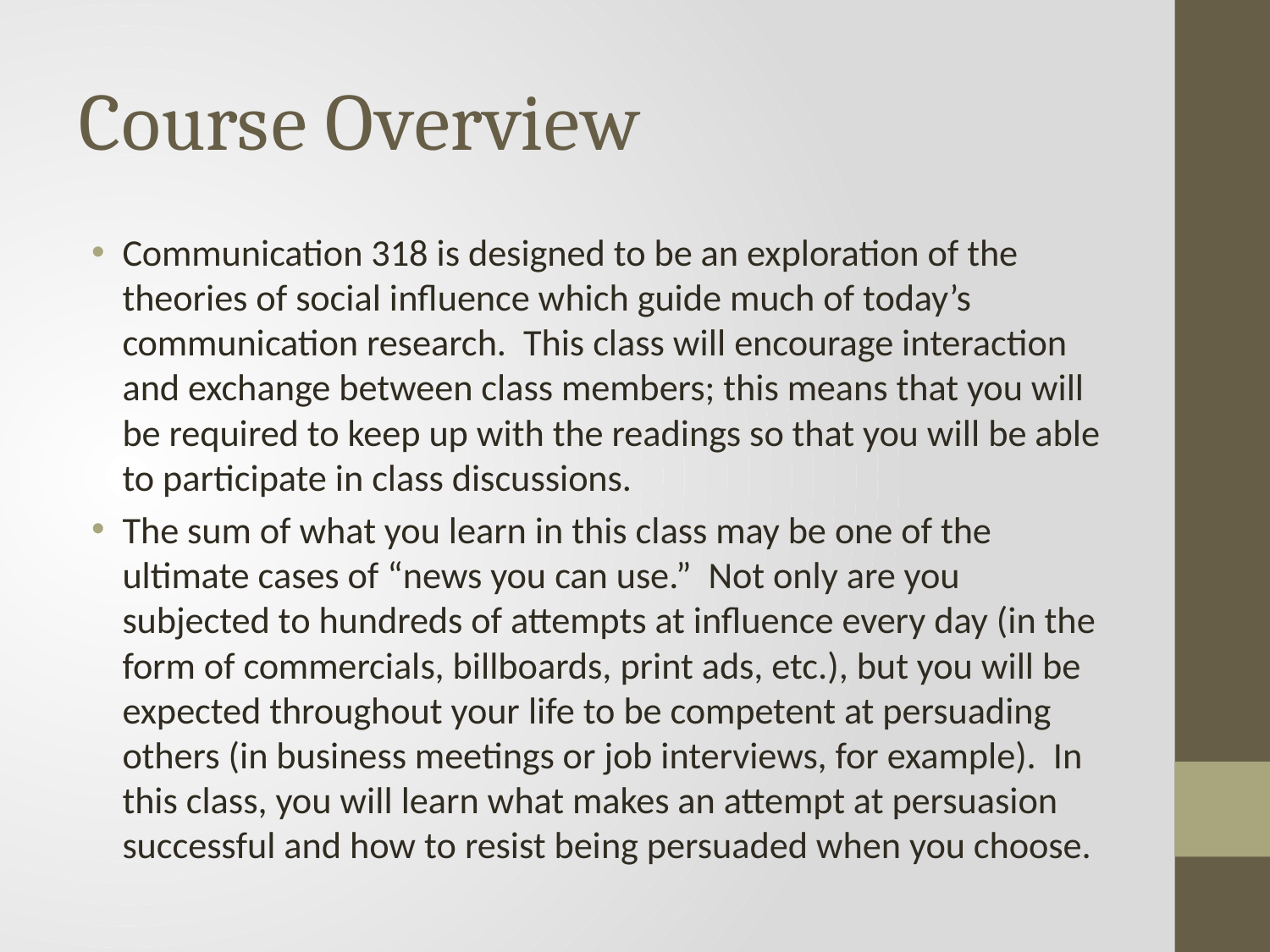

# Course Overview
Communication 318 is designed to be an exploration of the theories of social influence which guide much of today’s communication research.  This class will encourage interaction and exchange between class members; this means that you will be required to keep up with the readings so that you will be able to participate in class discussions.
The sum of what you learn in this class may be one of the ultimate cases of “news you can use.”  Not only are you subjected to hundreds of attempts at influence every day (in the form of commercials, billboards, print ads, etc.), but you will be expected throughout your life to be competent at persuading others (in business meetings or job interviews, for example).  In this class, you will learn what makes an attempt at persuasion successful and how to resist being persuaded when you choose.